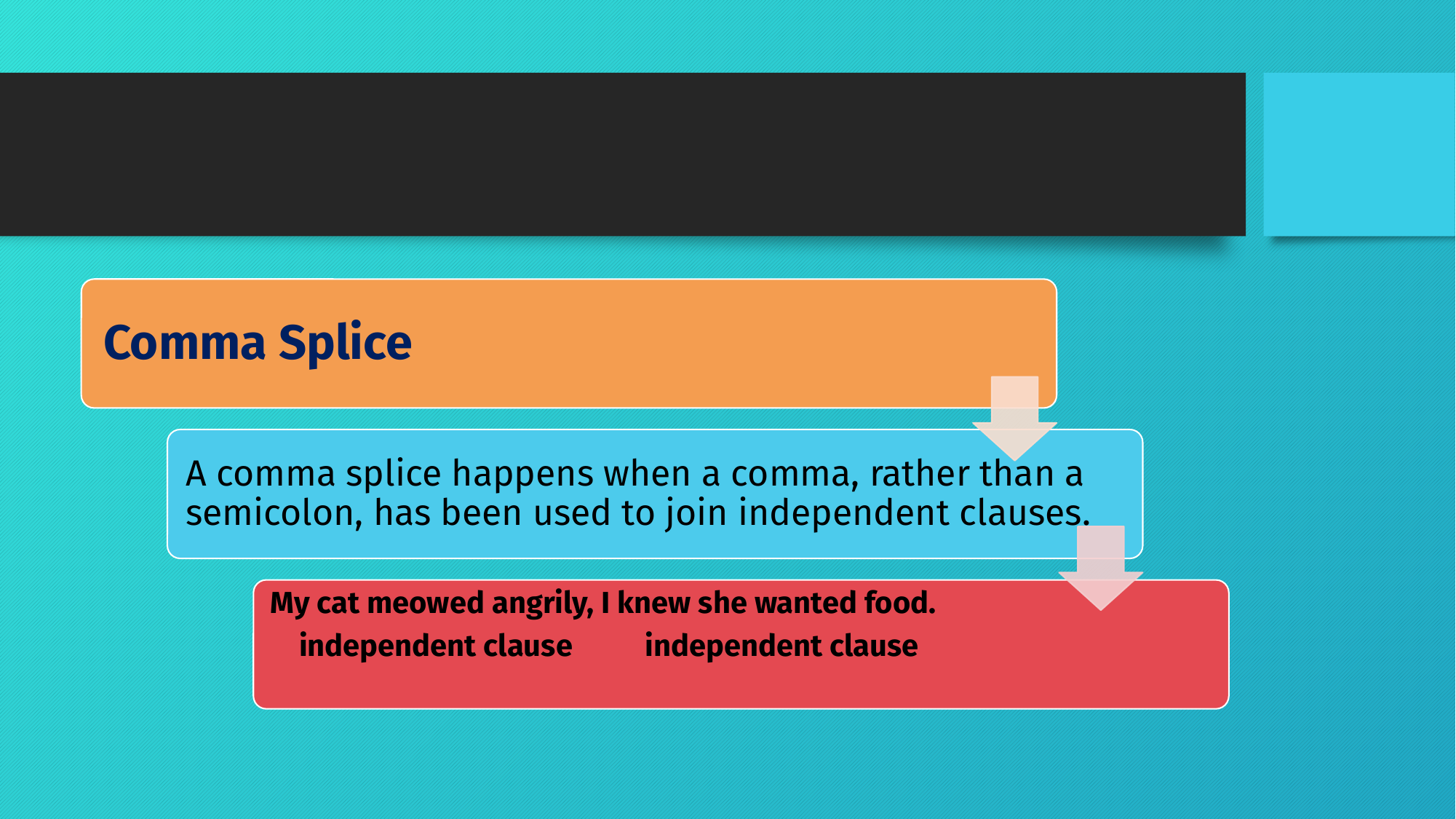

Comma Splice
A comma splice happens when a comma, rather than a semicolon, has been used to join independent clauses.
My cat meowed angrily, I knew she wanted food.
    independent clause          independent clause